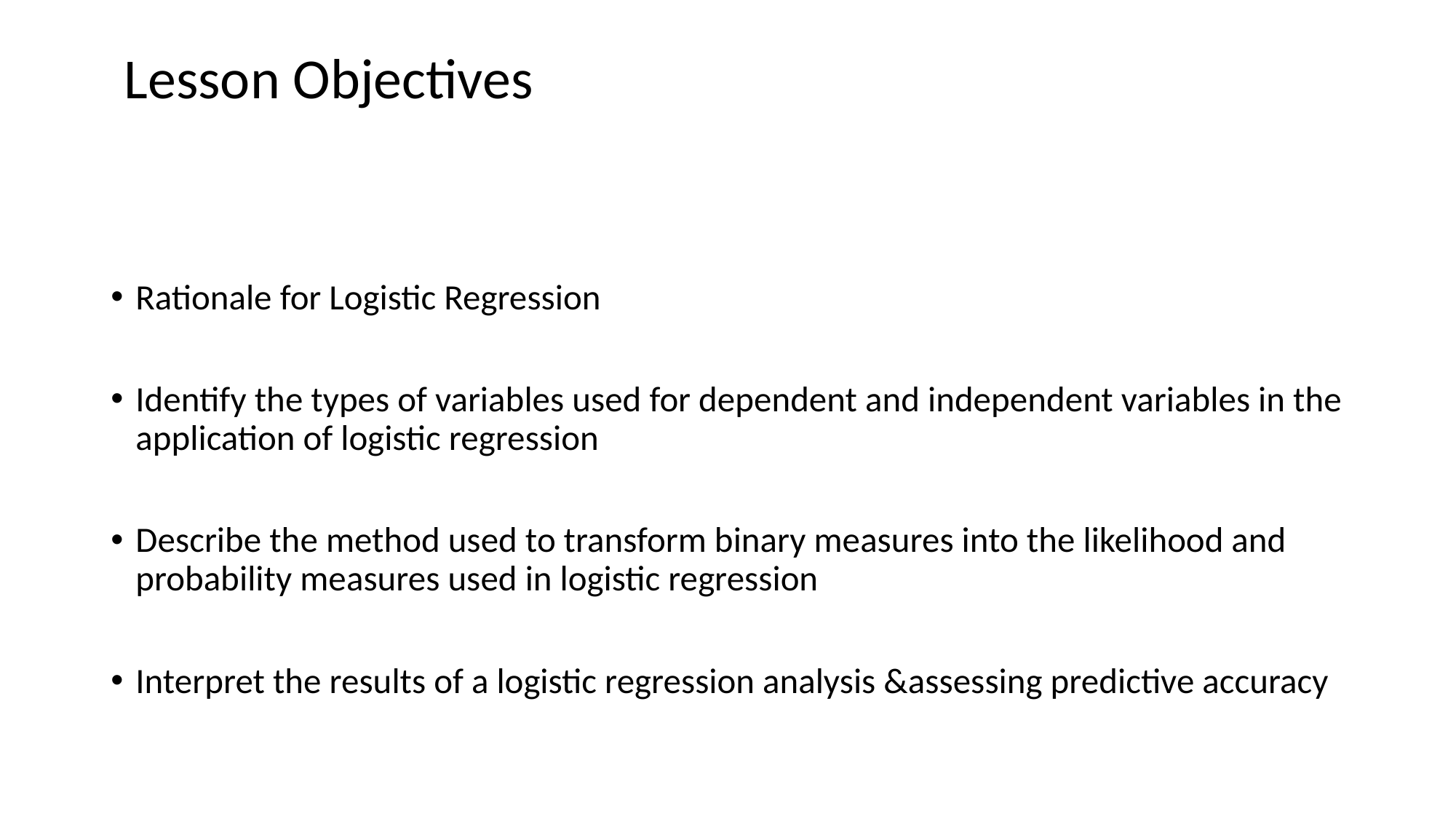

# Lesson Objectives

Rationale for Logistic Regression

Identify the types of variables used for dependent and independent variables in the application of logistic regression

Describe the method used to transform binary measures into the likelihood and probability measures used in logistic regression

Interpret the results of a logistic regression analysis &assessing predictive accuracy